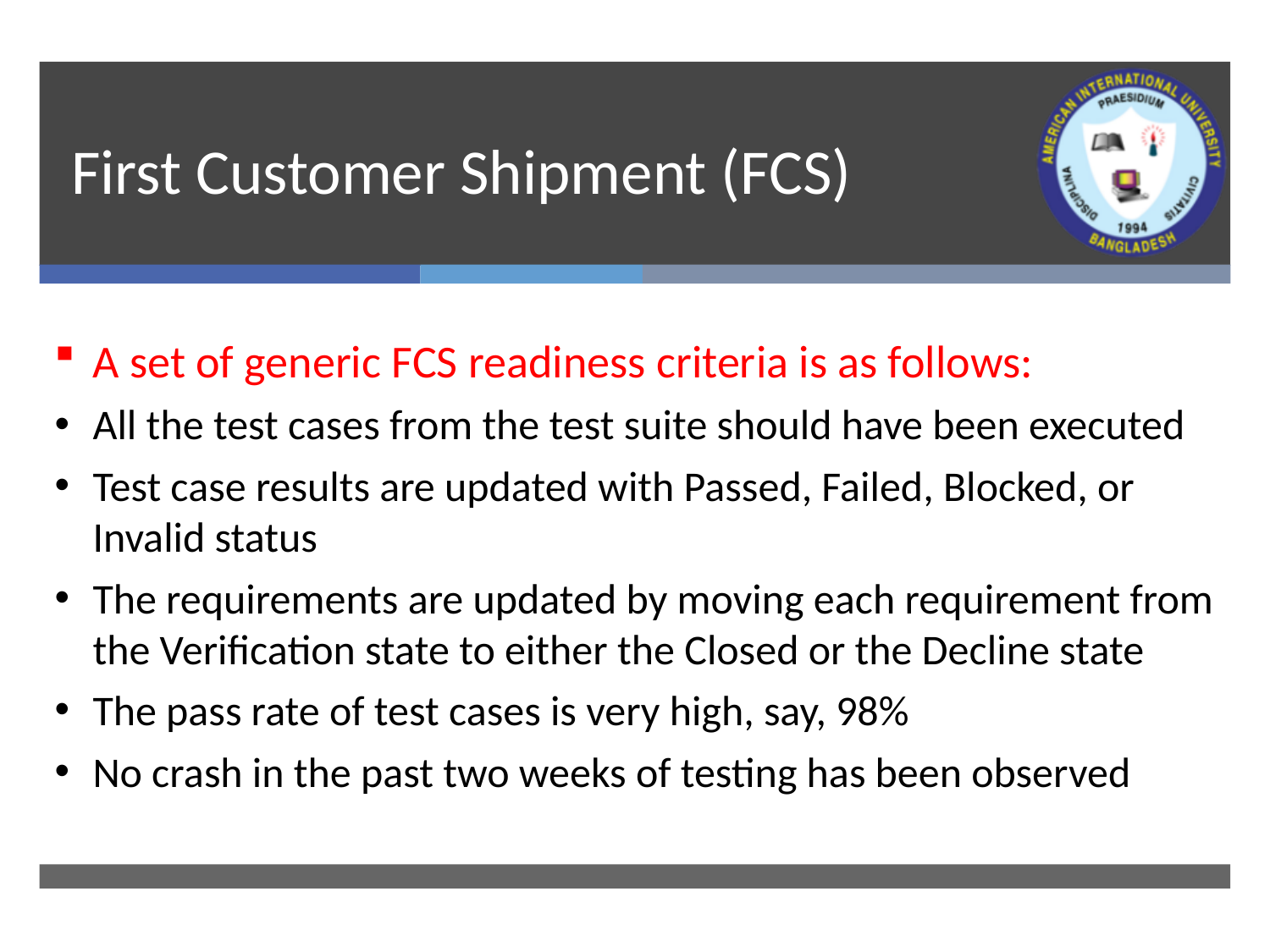

# First Customer Shipment (FCS)
A set of generic FCS readiness criteria is as follows:
All the test cases from the test suite should have been executed
Test case results are updated with Passed, Failed, Blocked, or Invalid status
The requirements are updated by moving each requirement from the Verification state to either the Closed or the Decline state
The pass rate of test cases is very high, say, 98%
No crash in the past two weeks of testing has been observed